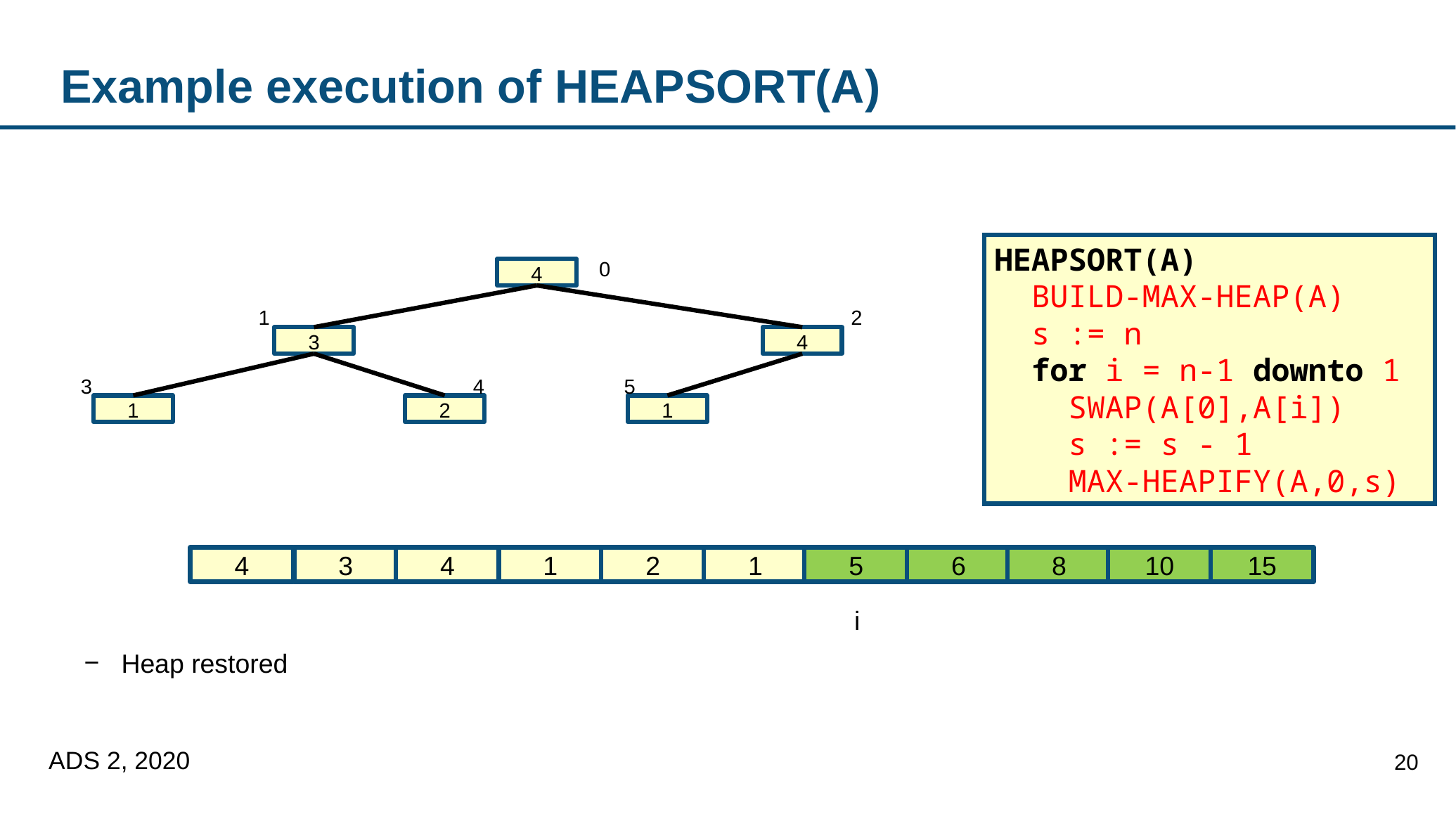

# Example execution of HEAPSORT(A)

Heap restored
HEAPSORT(A)
  BUILD-MAX-HEAP(A)
  s := n
  for i = n-1 downto 1
    SWAP(A[0],A[i])
    s := s - 1
    MAX-HEAPIFY(A,0,s)
0
4
1
2
3
4
3
4
5
1
2
1
4
3
4
1
2
1
5
6
8
10
15
i
ADS 2, 2020
20